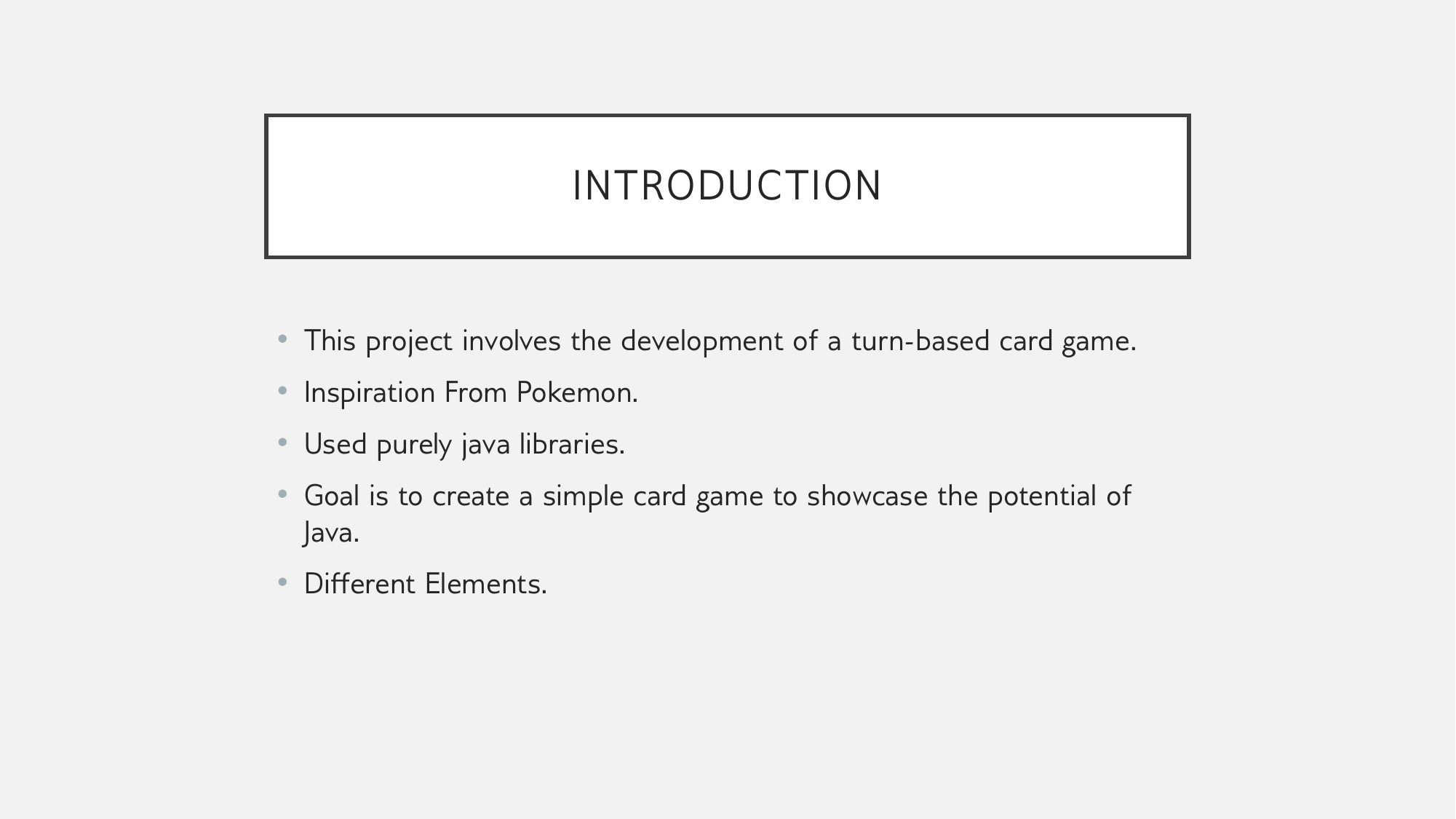

# Introduction
This project involves the development of a turn-based card game.
Inspiration From Pokemon.
Used purely java libraries.
Goal is to create a simple card game to showcase the potential of Java.
Different Elements.